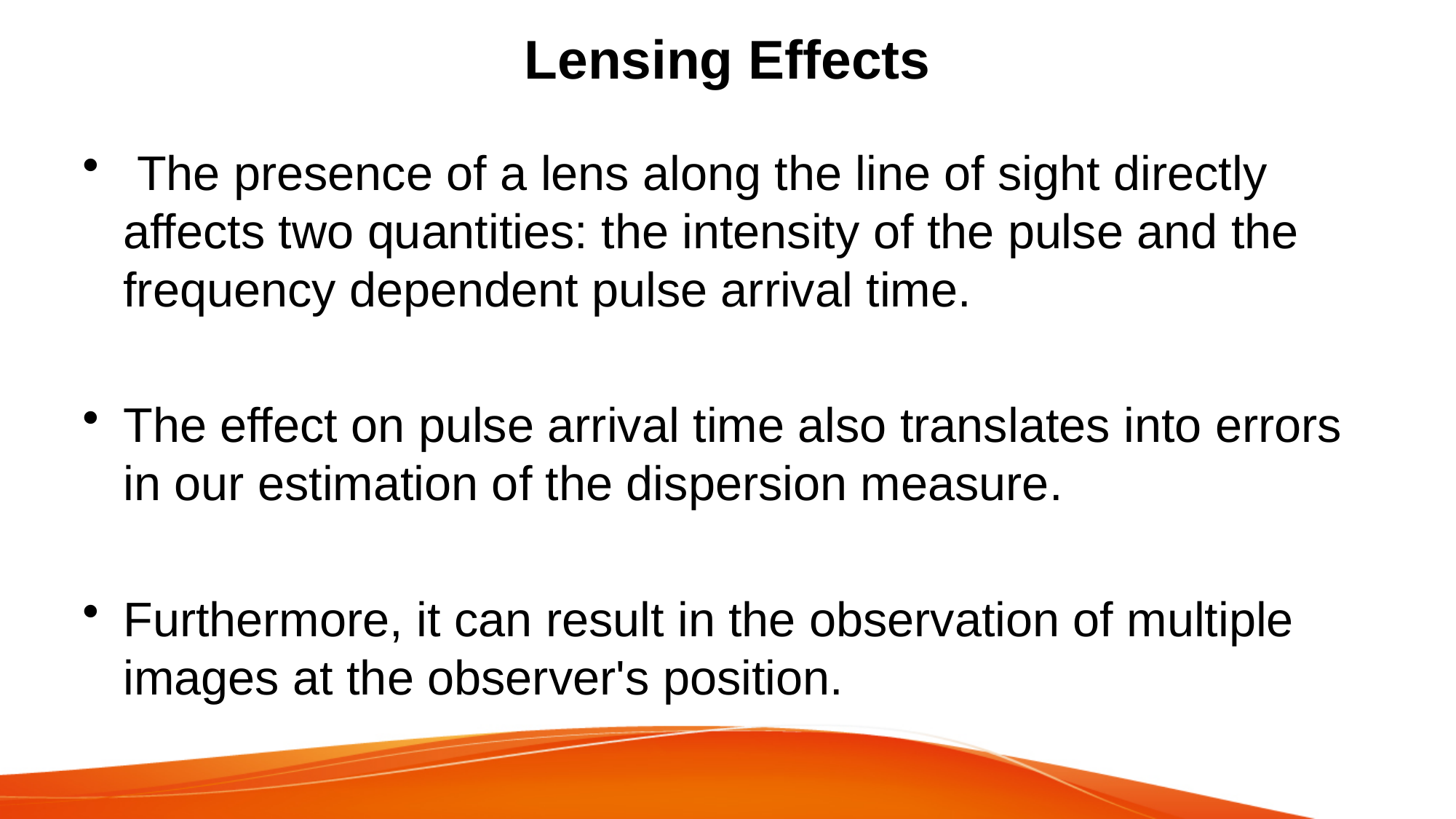

# Lensing Effects
 The presence of a lens along the line of sight directly affects two quantities: the intensity of the pulse and the frequency dependent pulse arrival time.

The effect on pulse arrival time also translates into errors in our estimation of the dispersion measure.

Furthermore, it can result in the observation of multiple images at the observer's position.